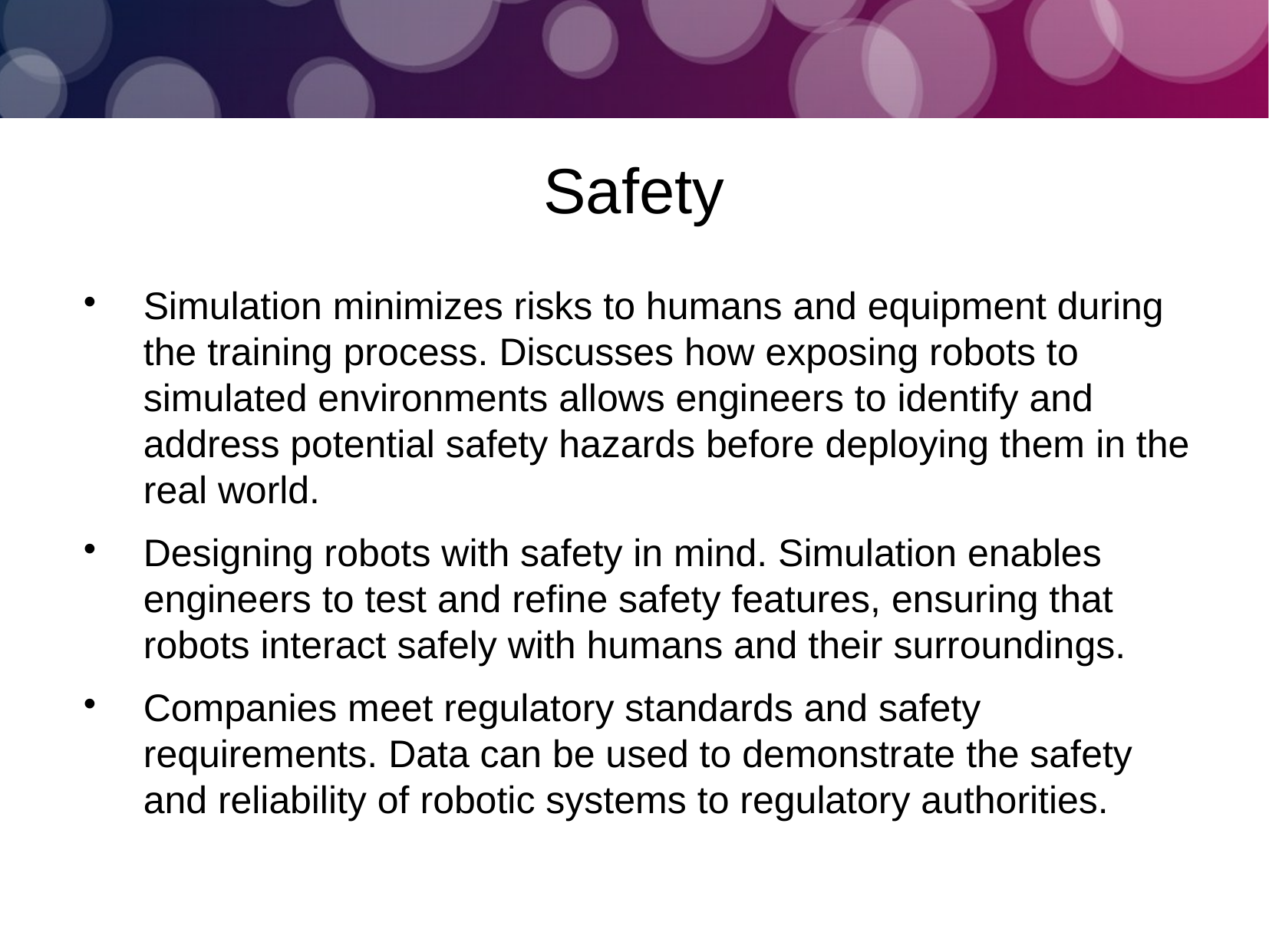

Safety
Simulation minimizes risks to humans and equipment during the training process. Discusses how exposing robots to simulated environments allows engineers to identify and address potential safety hazards before deploying them in the real world.
Designing robots with safety in mind. Simulation enables engineers to test and refine safety features, ensuring that robots interact safely with humans and their surroundings.
Companies meet regulatory standards and safety requirements. Data can be used to demonstrate the safety and reliability of robotic systems to regulatory authorities.